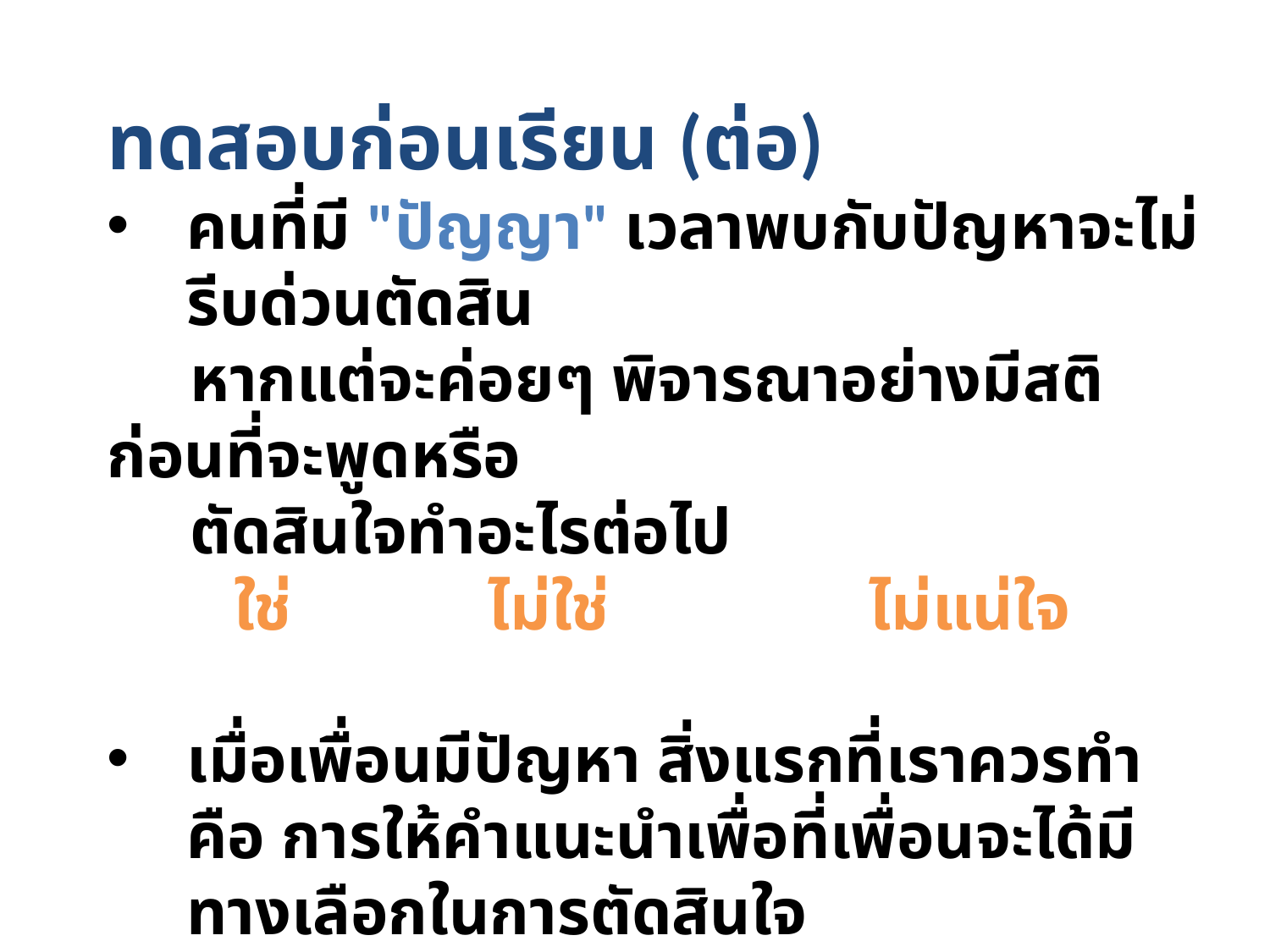

ทดสอบก่อนเรียน (ต่อ)
คนที่มี "ปัญญา" เวลาพบกับปัญหาจะไม่รีบด่วนตัดสิน
     หากแต่จะค่อยๆ พิจารณาอย่างมีสติ ก่อนที่จะพูดหรือ
     ตัดสินใจทำอะไรต่อไป
	ใช่		ไม่ใช่ 		ไม่แน่ใจ

เมื่อเพื่อนมีปัญหา สิ่งแรกที่เราควรทำคือ การให้คำแนะนำเพื่อที่เพื่อนจะได้มีทางเลือกในการตัดสินใจ
	ใช่		ไม่ใช่ 		ไม่แน่ใจ